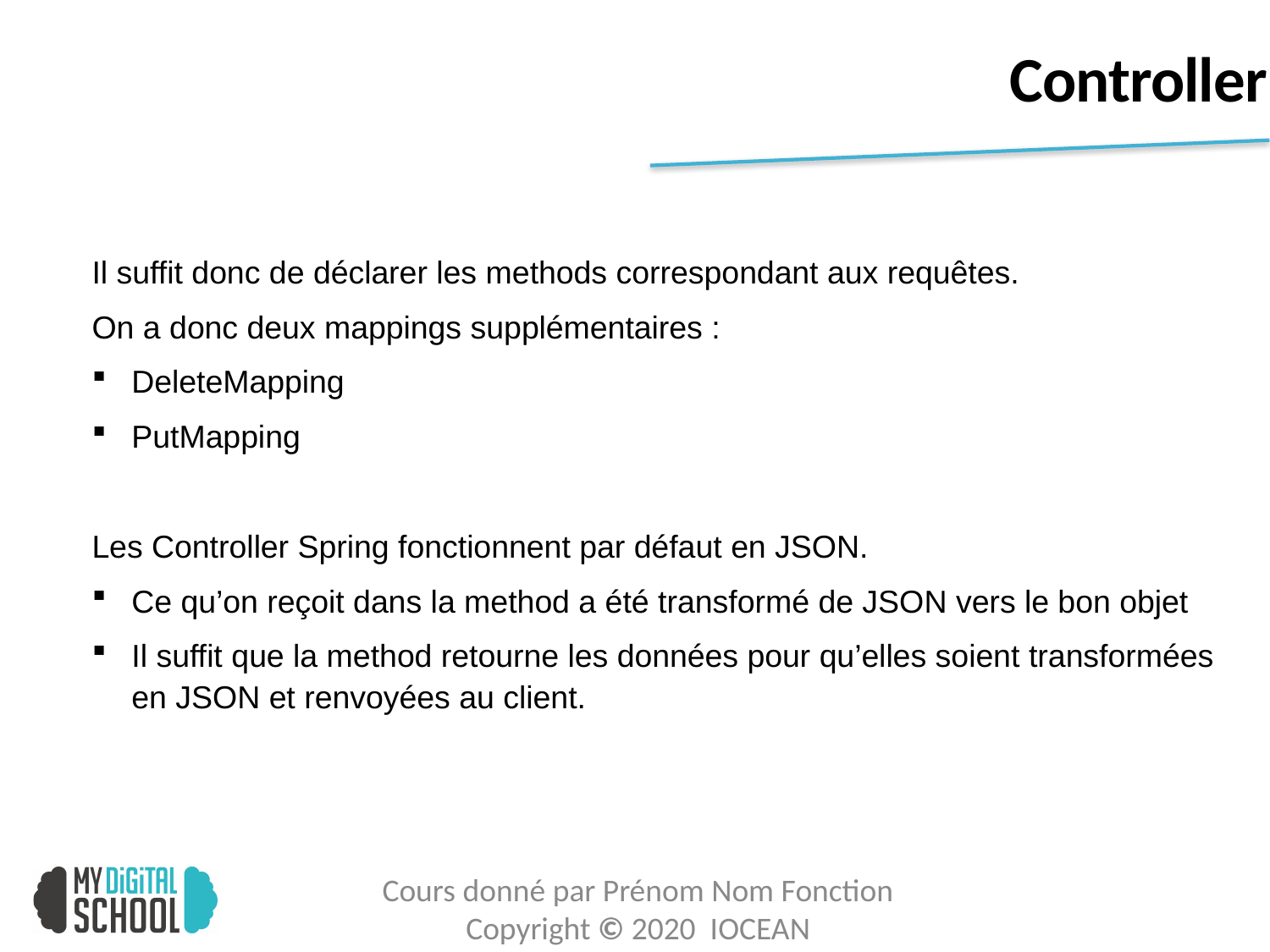

# Controller
Il suffit donc de déclarer les methods correspondant aux requêtes.
On a donc deux mappings supplémentaires :
DeleteMapping
PutMapping

Les Controller Spring fonctionnent par défaut en JSON.
Ce qu’on reçoit dans la method a été transformé de JSON vers le bon objet
Il suffit que la method retourne les données pour qu’elles soient transformées en JSON et renvoyées au client.